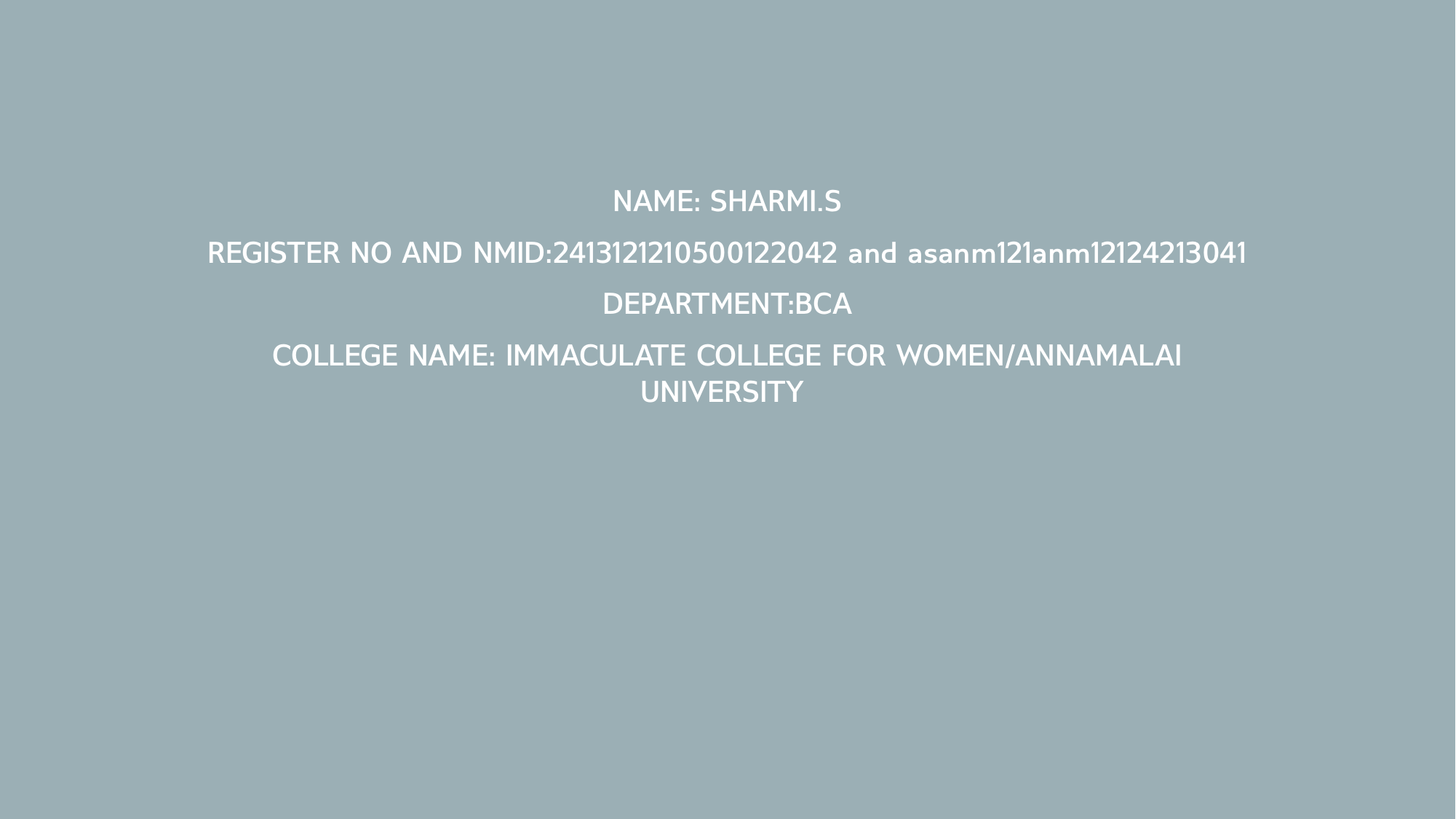

NAME: SHARMI.S
REGISTER NO AND NMID:2413121210500122042 and asanm121anm12124213041
DEPARTMENT:BCA
COLLEGE NAME: IMMACULATE COLLEGE FOR WOMEN/ANNAMALAI UNIVERSITY